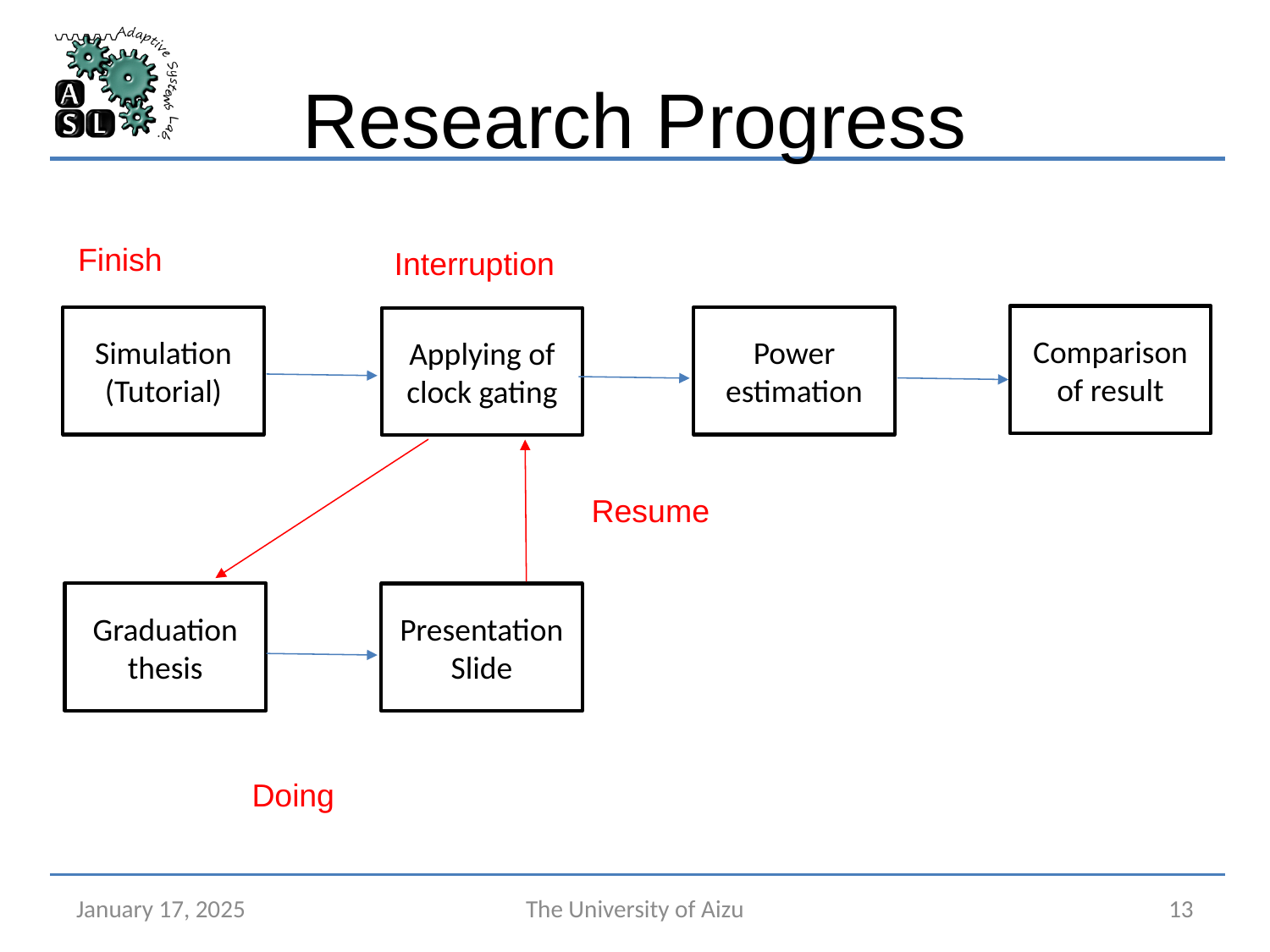

# Research Progress
Finish
Interruption
Comparison of result
Power estimation
Simulation
(Tutorial)
Applying of clock gating
Resume
Graduation thesis
Presentation Slide
Doing
January 17, 2025
The University of Aizu
13